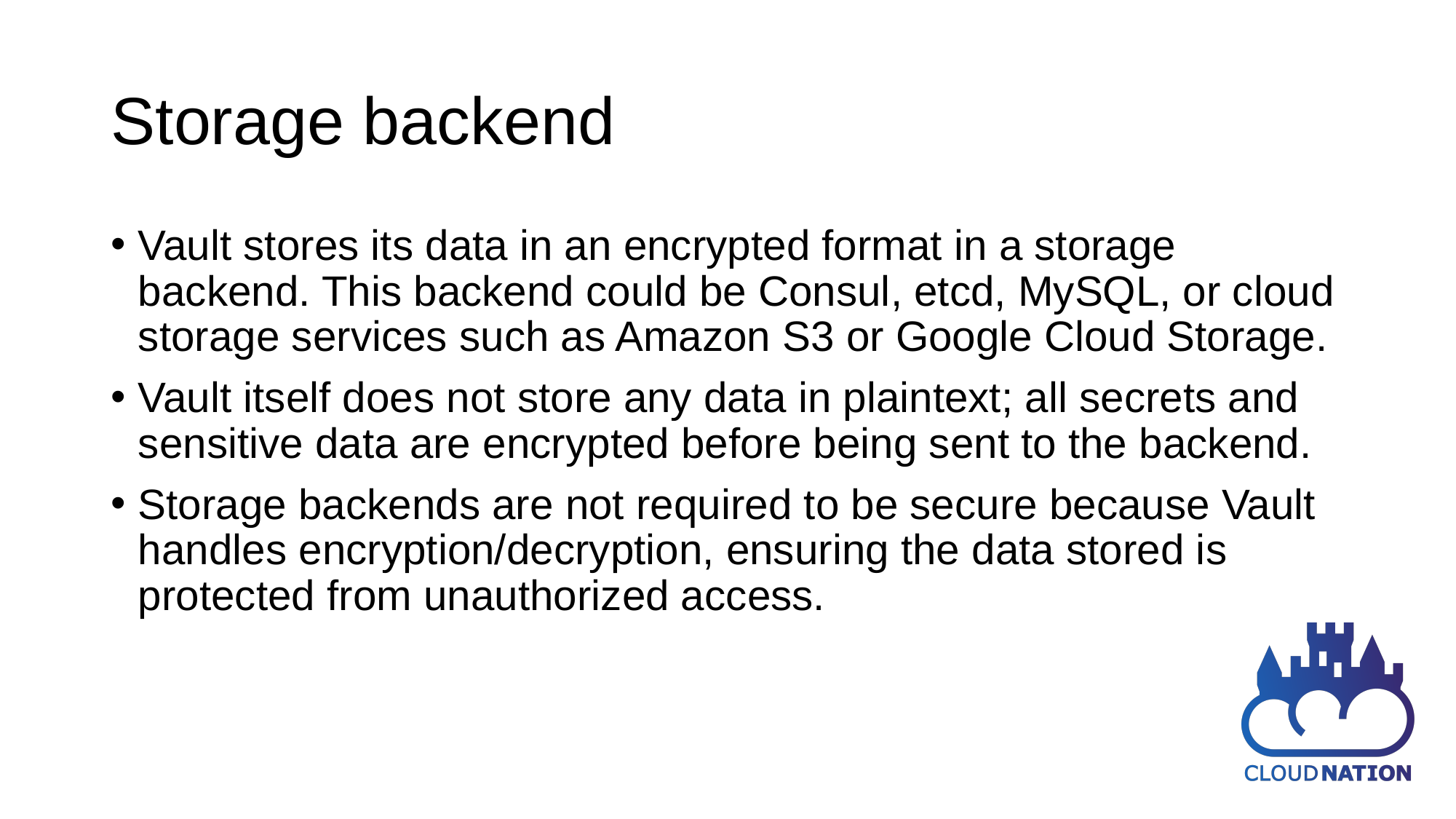

# Storage backend
Vault stores its data in an encrypted format in a storage backend. This backend could be Consul, etcd, MySQL, or cloud storage services such as Amazon S3 or Google Cloud Storage.
Vault itself does not store any data in plaintext; all secrets and sensitive data are encrypted before being sent to the backend.
Storage backends are not required to be secure because Vault handles encryption/decryption, ensuring the data stored is protected from unauthorized access.